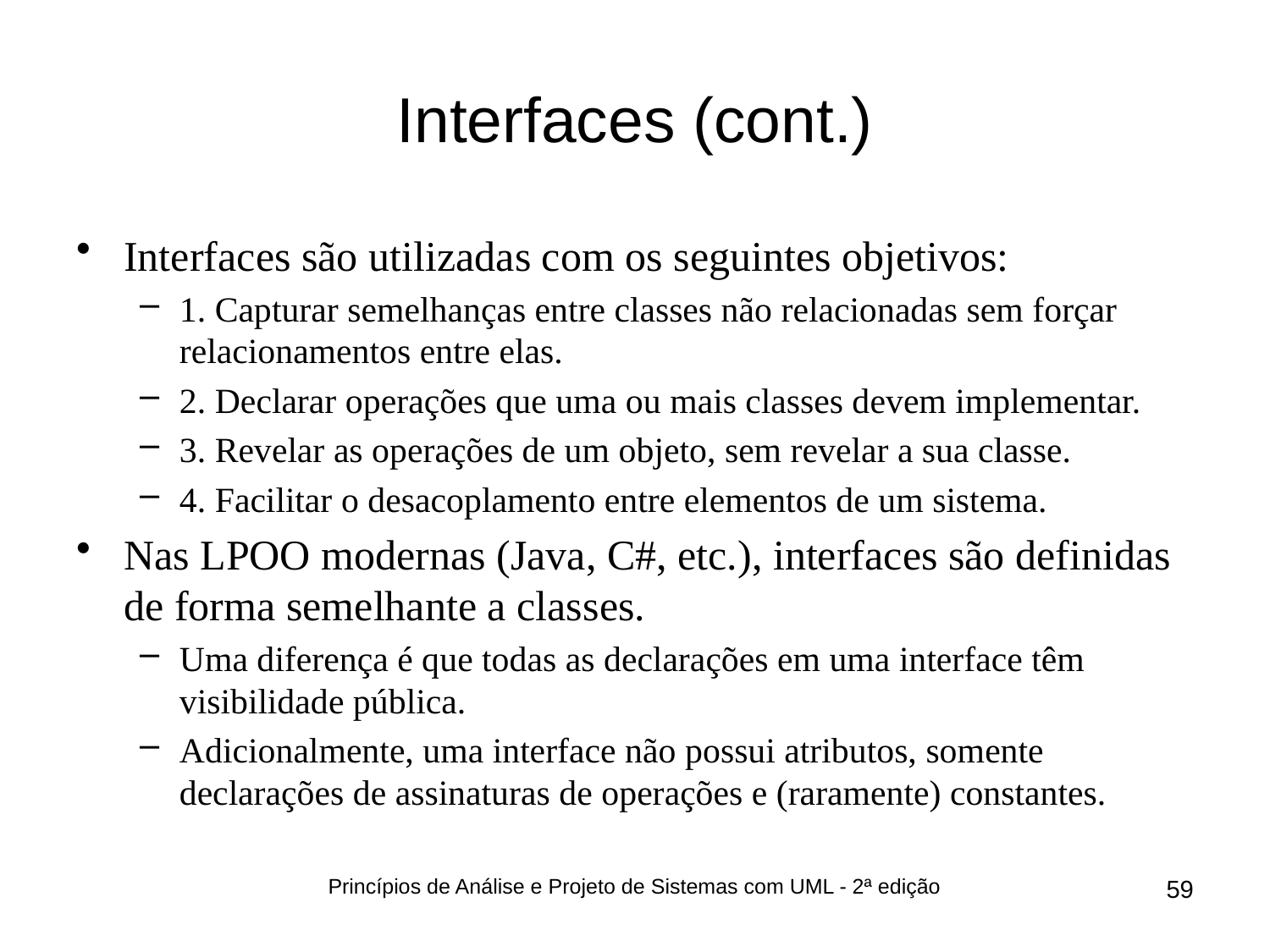

Interfaces (cont.)
Interfaces são utilizadas com os seguintes objetivos:
1. Capturar semelhanças entre classes não relacionadas sem forçar relacionamentos entre elas.
2. Declarar operações que uma ou mais classes devem implementar.
3. Revelar as operações de um objeto, sem revelar a sua classe.
4. Facilitar o desacoplamento entre elementos de um sistema.
Nas LPOO modernas (Java, C#, etc.), interfaces são definidas de forma semelhante a classes.
Uma diferença é que todas as declarações em uma interface têm visibilidade pública.
Adicionalmente, uma interface não possui atributos, somente declarações de assinaturas de operações e (raramente) constantes.
Princípios de Análise e Projeto de Sistemas com UML - 2ª edição
59